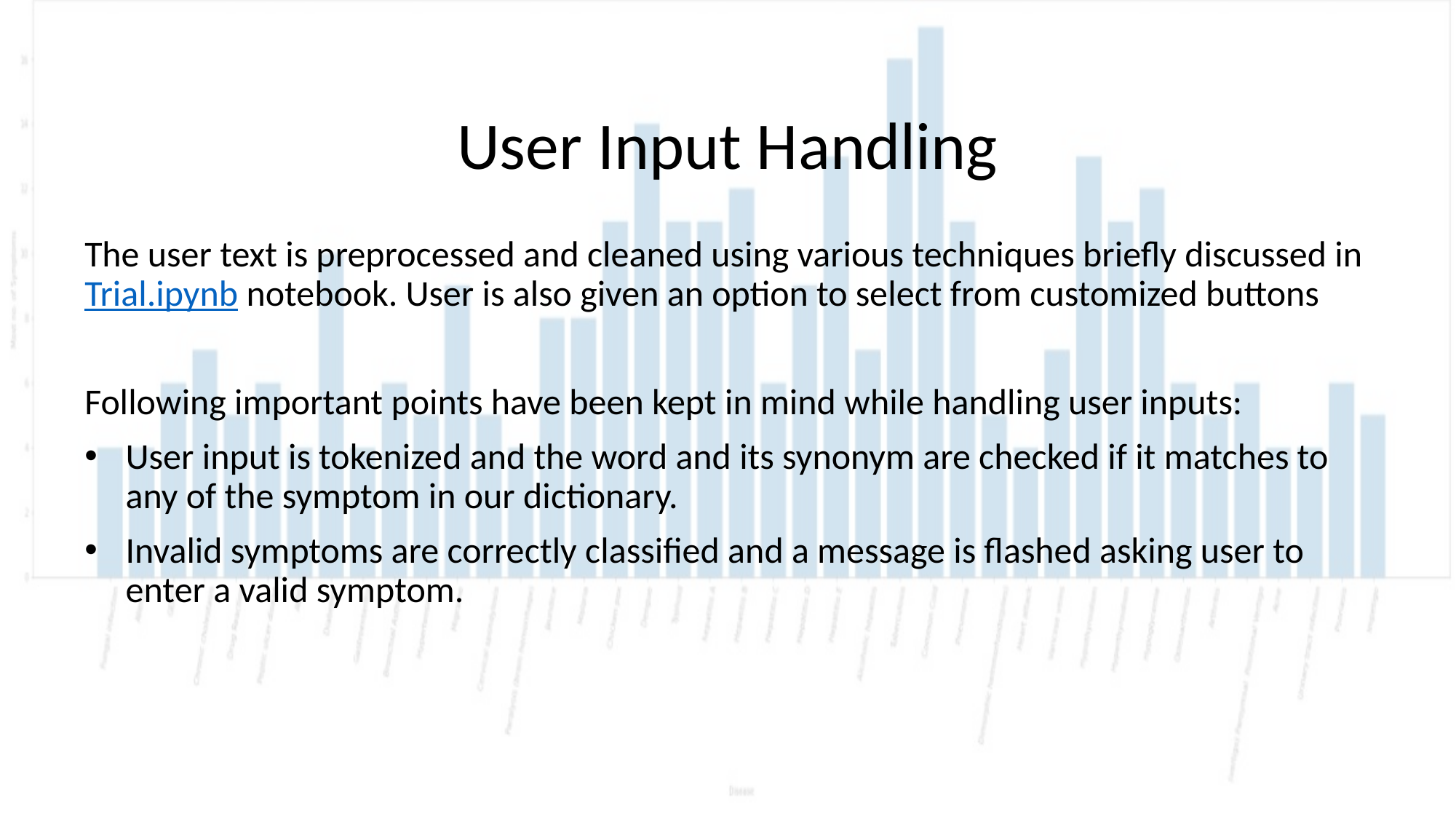

# User Input Handling
The user text is preprocessed and cleaned using various techniques briefly discussed in Trial.ipynb notebook. User is also given an option to select from customized buttons

Following important points have been kept in mind while handling user inputs:
User input is tokenized and the word and its synonym are checked if it matches to any of the symptom in our dictionary.
Invalid symptoms are correctly classified and a message is flashed asking user to enter a valid symptom.